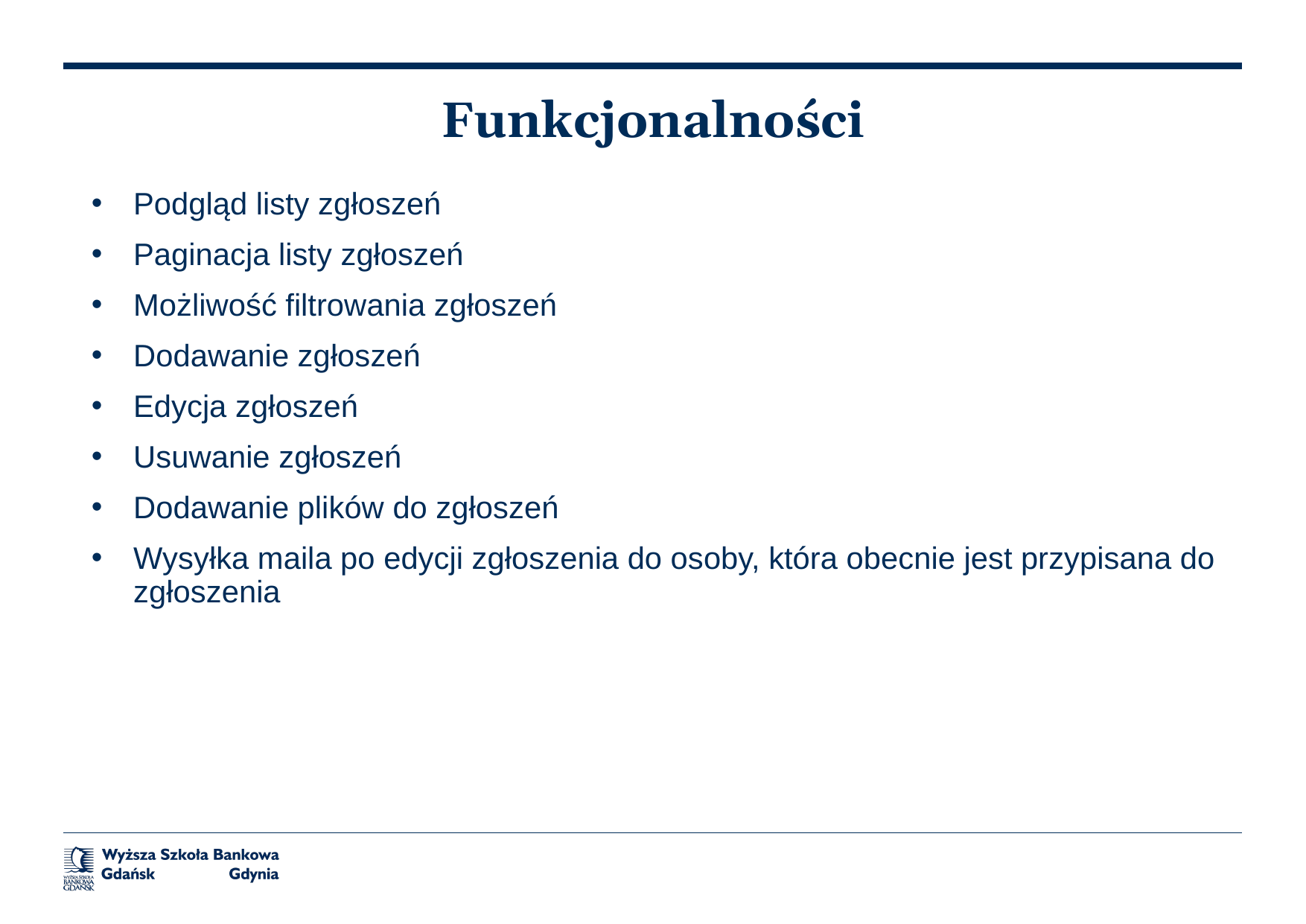

# Funkcjonalności
Podgląd listy zgłoszeń
Paginacja listy zgłoszeń
Możliwość filtrowania zgłoszeń
Dodawanie zgłoszeń
Edycja zgłoszeń
Usuwanie zgłoszeń
Dodawanie plików do zgłoszeń
Wysyłka maila po edycji zgłoszenia do osoby, która obecnie jest przypisana do zgłoszenia